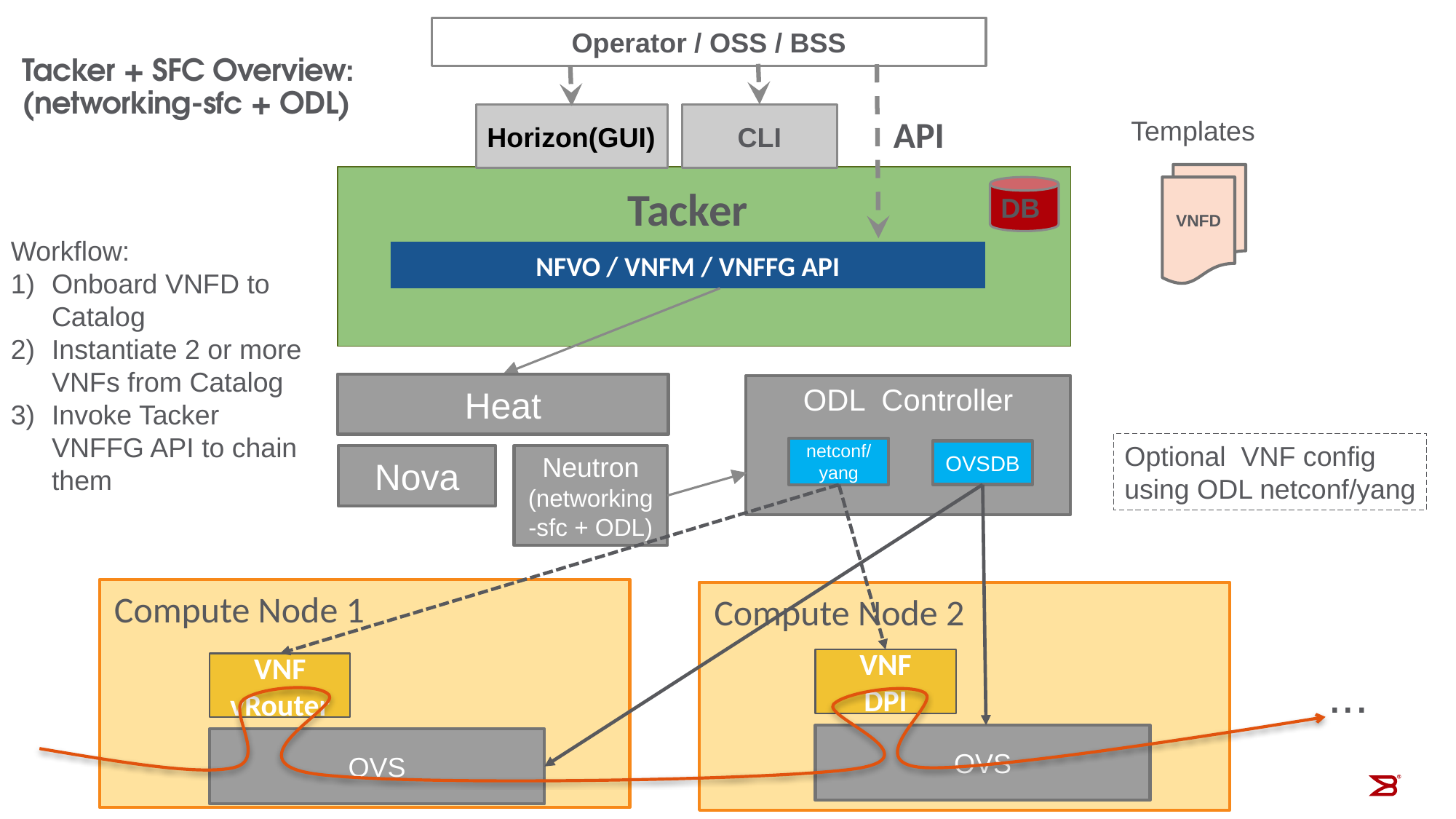

# Tacker + SFC Overview: (networking-sfc + ODL)
Operator / OSS / BSS
Horizon(GUI)
CLI
API
Templates

Tacker
DB
VNFD
Workflow:
Onboard VNFD to Catalog
Instantiate 2 or more VNFs from Catalog
Invoke Tacker VNFFG API to chain them
NFVO / VNFM / VNFFG API
Heat
ODL  Controller
Optional  VNF config
using ODL netconf/yang
netconf/
yang
OVSDB
Nova
Neutron
(networking-sfc + ODL)
Compute Node 1
Compute Node 2
...
VNF
DPI
VNF
vRouter

OVS
OVS